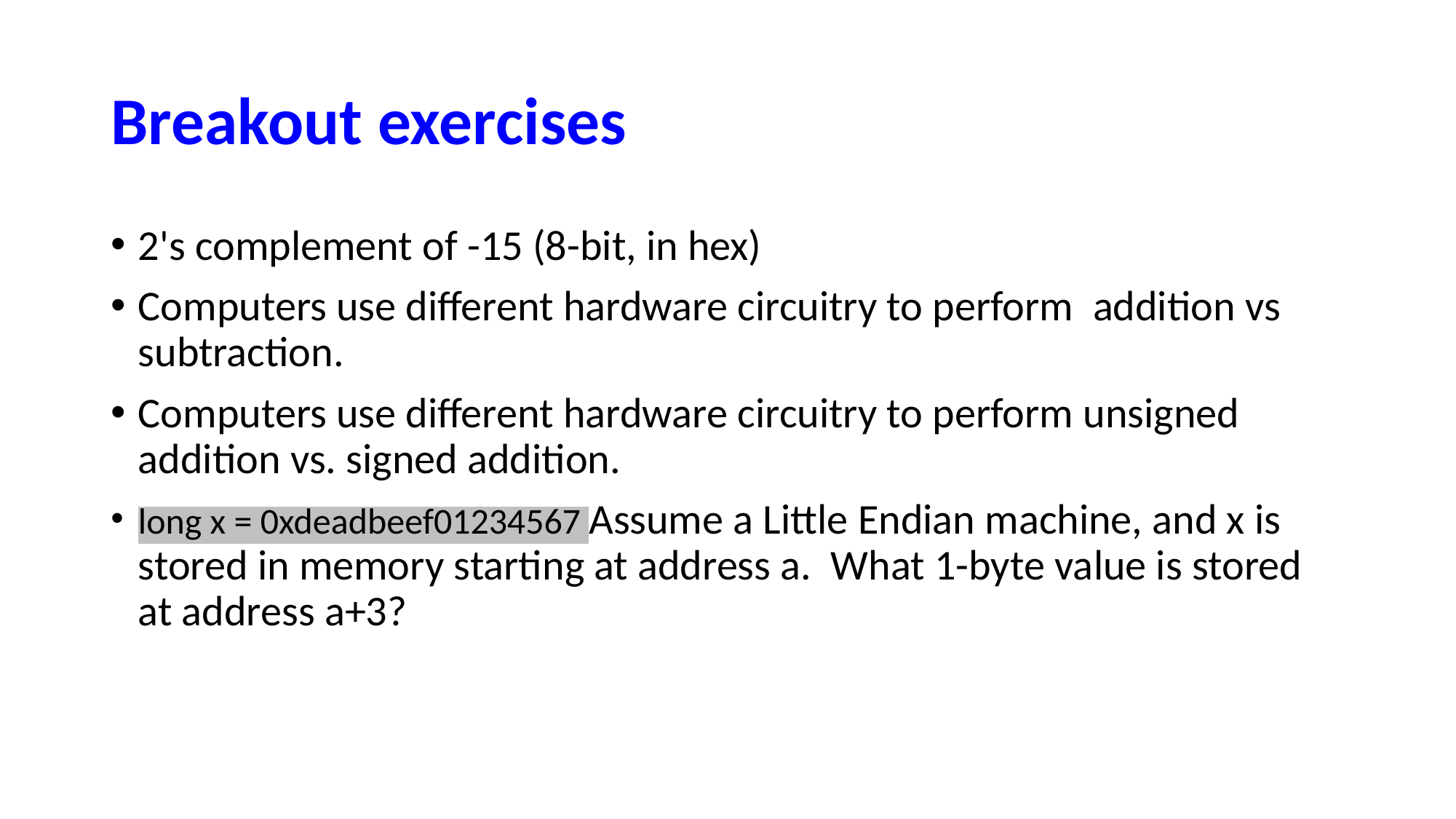

# Breakout exercises
2's complement of -15 (8-bit, in hex)
Computers use different hardware circuitry to perform  addition vs subtraction.
Computers use different hardware circuitry to perform unsigned addition vs. signed addition.
long x = 0xdeadbeef01234567 Assume a Little Endian machine, and x is stored in memory starting at address a.  What 1-byte value is stored at address a+3?